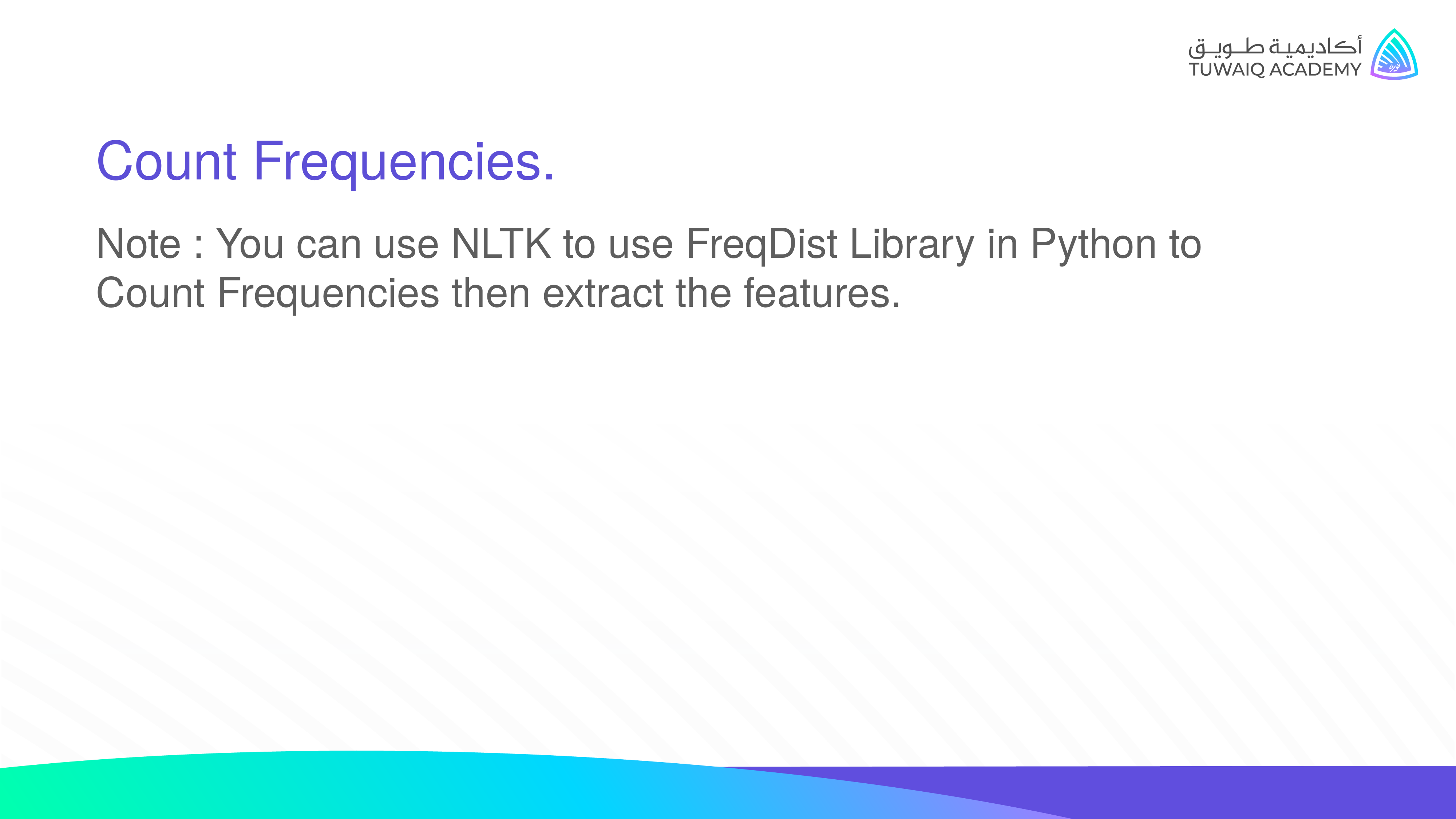

Count Frequencies.

Note : You can use NLTK to use FreqDist Library in Python to Count Frequencies then extract the features.